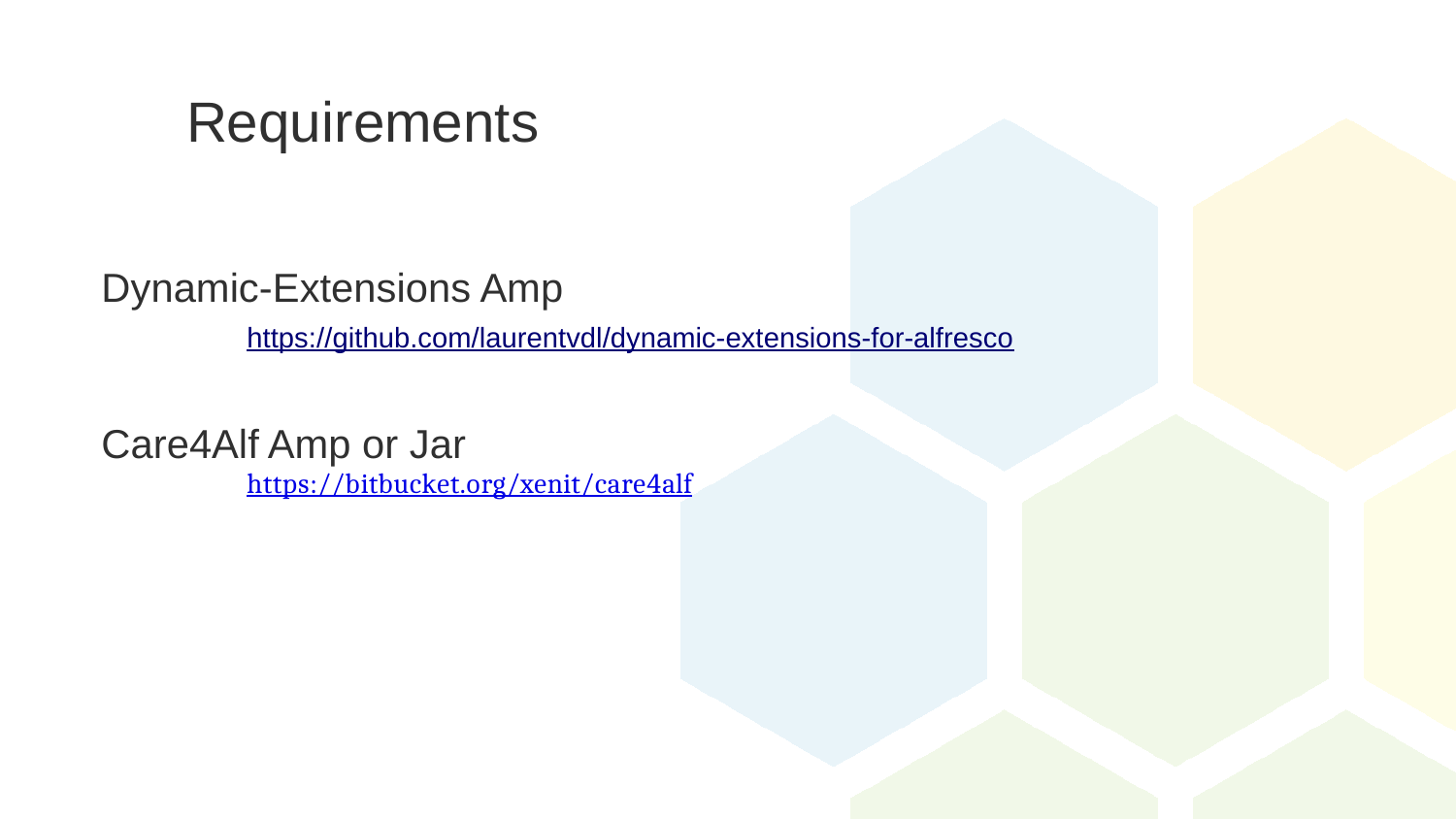

# Requirements
Dynamic-Extensions Amp
	https://github.com/laurentvdl/dynamic-extensions-for-alfresco

Care4Alf Amp or Jar
	https://bitbucket.org/xenit/care4alf